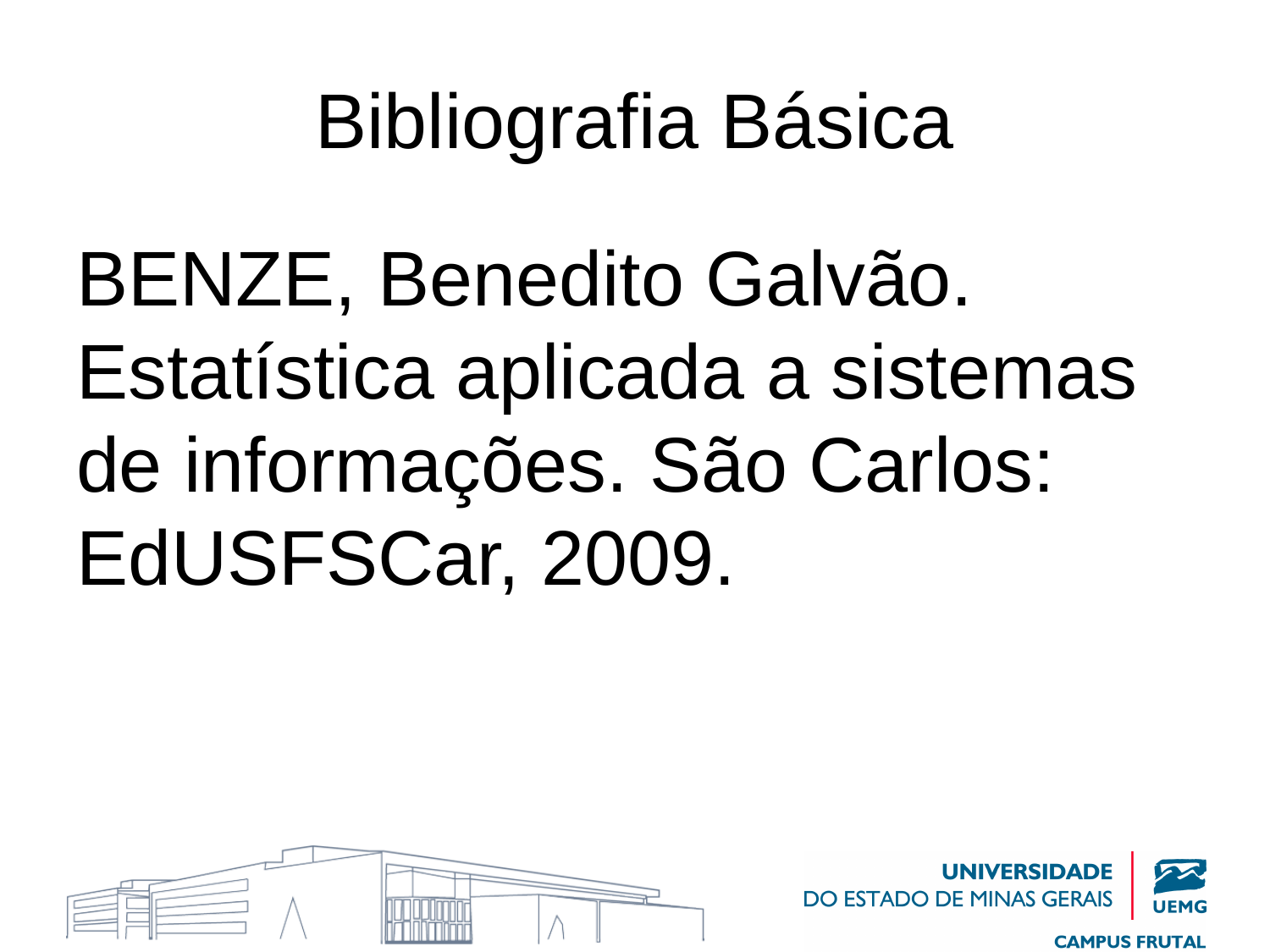

# Bibliografia Básica
BENZE, Benedito Galvão. Estatística aplicada a sistemas de informações. São Carlos: EdUSFSCar, 2009.